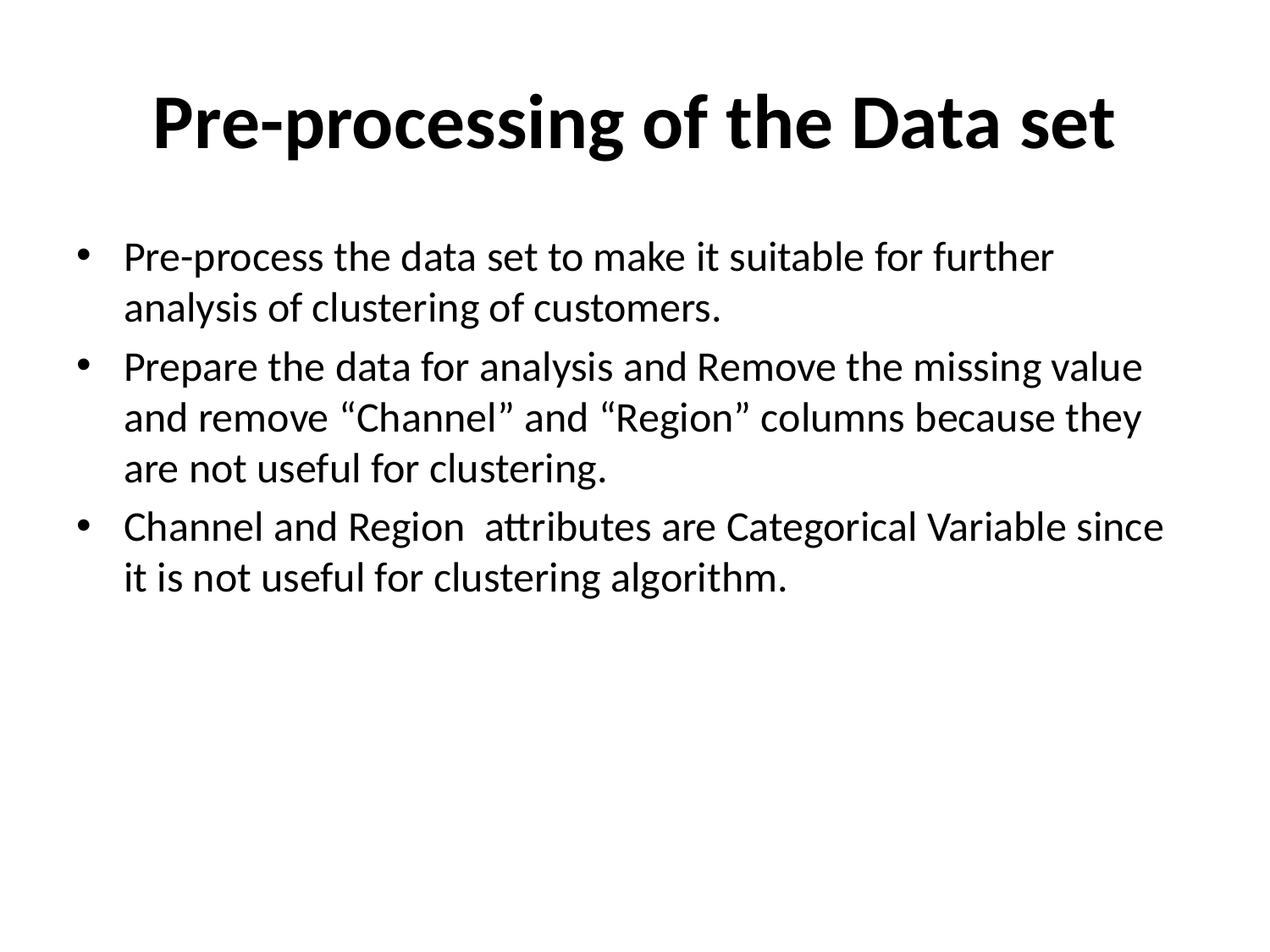

# Pre-processing of the Data set
Pre-process the data set to make it suitable for further analysis of clustering of customers.
Prepare the data for analysis and Remove the missing value and remove “Channel” and “Region” columns because they are not useful for clustering.
Channel and Region  attributes are Categorical Variable since it is not useful for clustering algorithm.